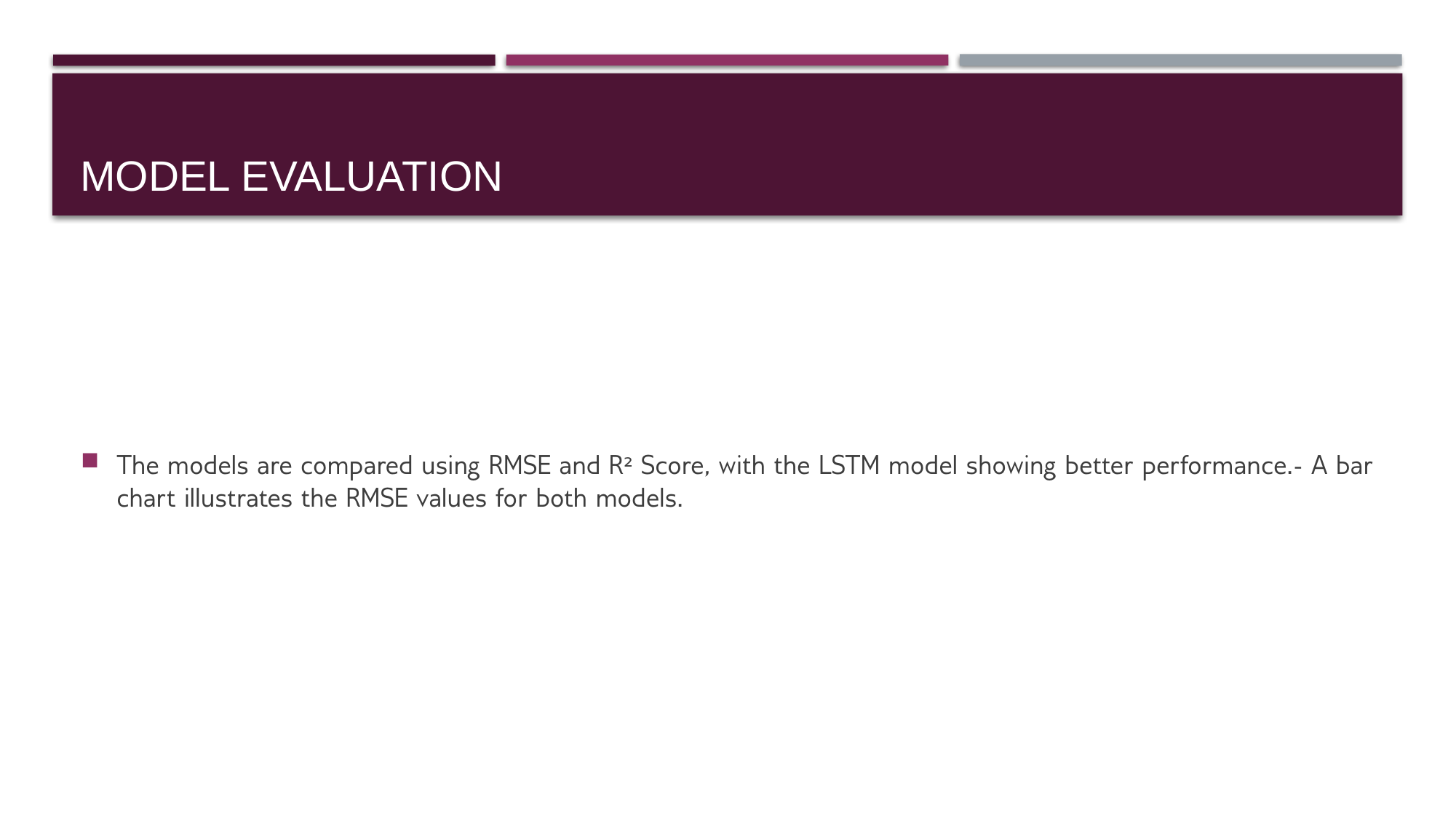

# Model Evaluation
The models are compared using RMSE and R² Score, with the LSTM model showing better performance.- A bar chart illustrates the RMSE values for both models.